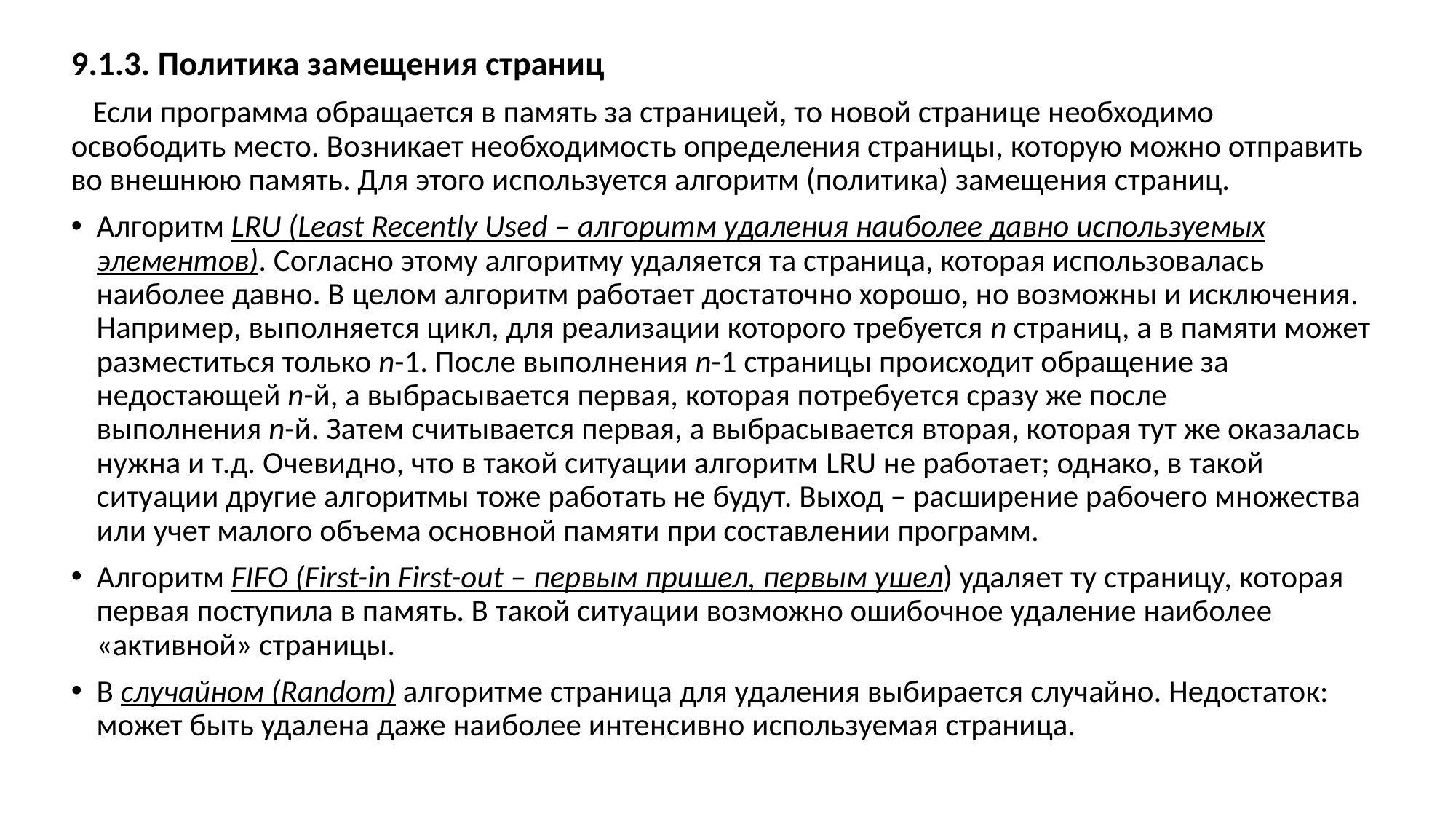

9.1.3. Политика замещения страниц
   Если программа обращается в память за страницей, то новой странице необходимо освободить место. Возникает необходимость определения страницы, которую можно отправить во внешнюю память. Для этого используется алгоритм (политика) замещения страниц.
Алгоритм LRU (Least Recently Used – алгоритм удаления наиболее давно используемых элементов). Согласно этому алгоритму удаляется та страница, которая использовалась наиболее давно. В целом алгоритм работает достаточно хорошо, но возможны и исключения. Например, выполняется цикл, для реализации которого требуется n страниц, а в памяти может разместиться только n-1. После выполнения n-1 страницы происходит обращение за недостающей n-й, а выбрасывается первая, которая потребуется сразу же после выполнения n-й. Затем считывается первая, а выбрасывается вторая, которая тут же оказалась нужна и т.д. Очевидно, что в такой ситуации алгоритм LRU не работает; однако, в такой ситуации другие алгоритмы тоже работать не будут. Выход – расширение рабочего множества или учет малого объема основной памяти при составлении программ.
Алгоритм FIFO (First-in First-out – первым пришел, первым ушел) удаляет ту страницу, которая первая поступила в память. В такой ситуации возможно ошибочное удаление наиболее «активной» страницы.
В случайном (Random) алгоритме страница для удаления выбирается случайно. Недостаток: может быть удалена даже наиболее интенсивно используемая страница.